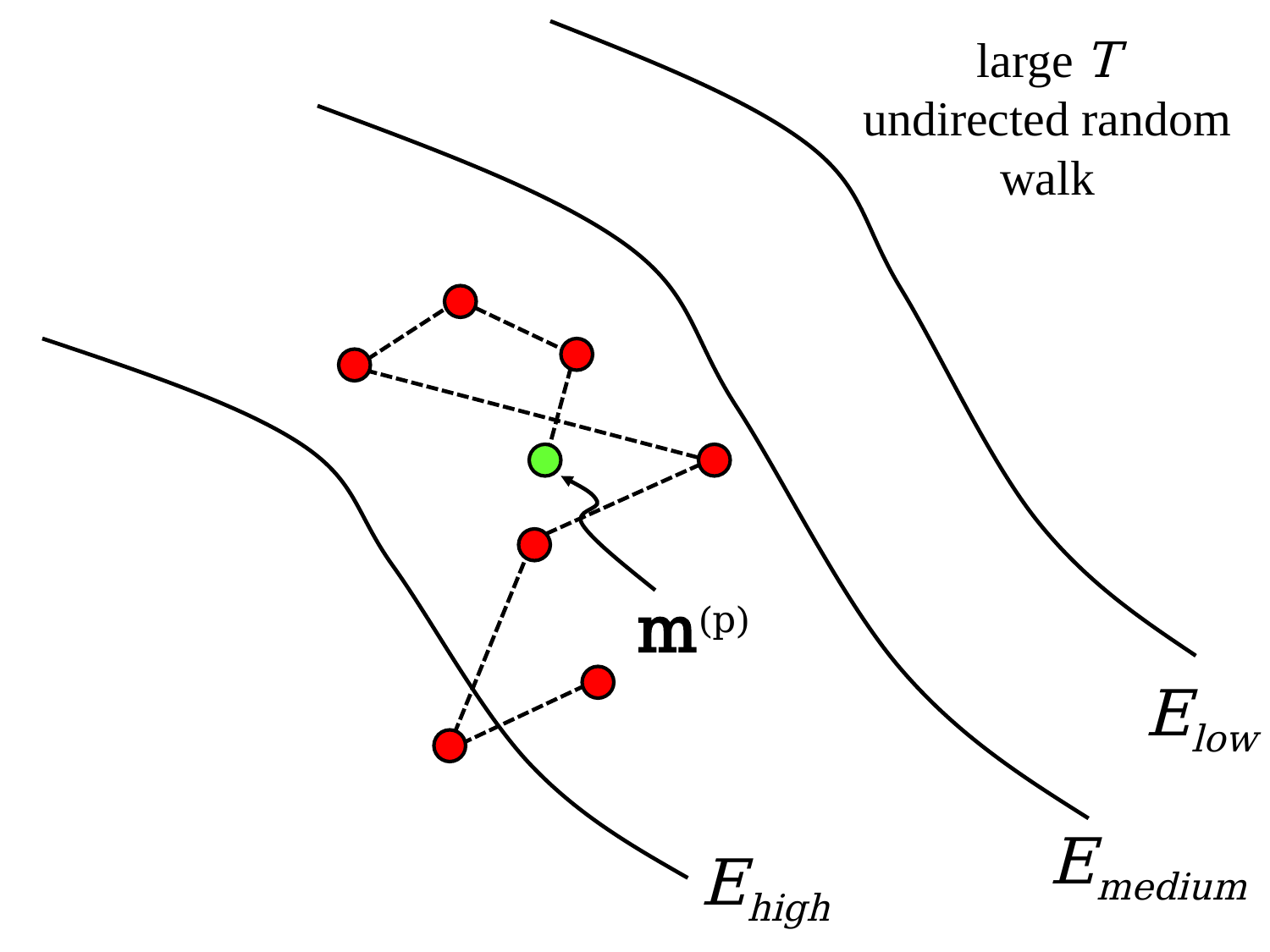

large T
undirected random walk

m(p)

Elow

Emedium
Ehigh